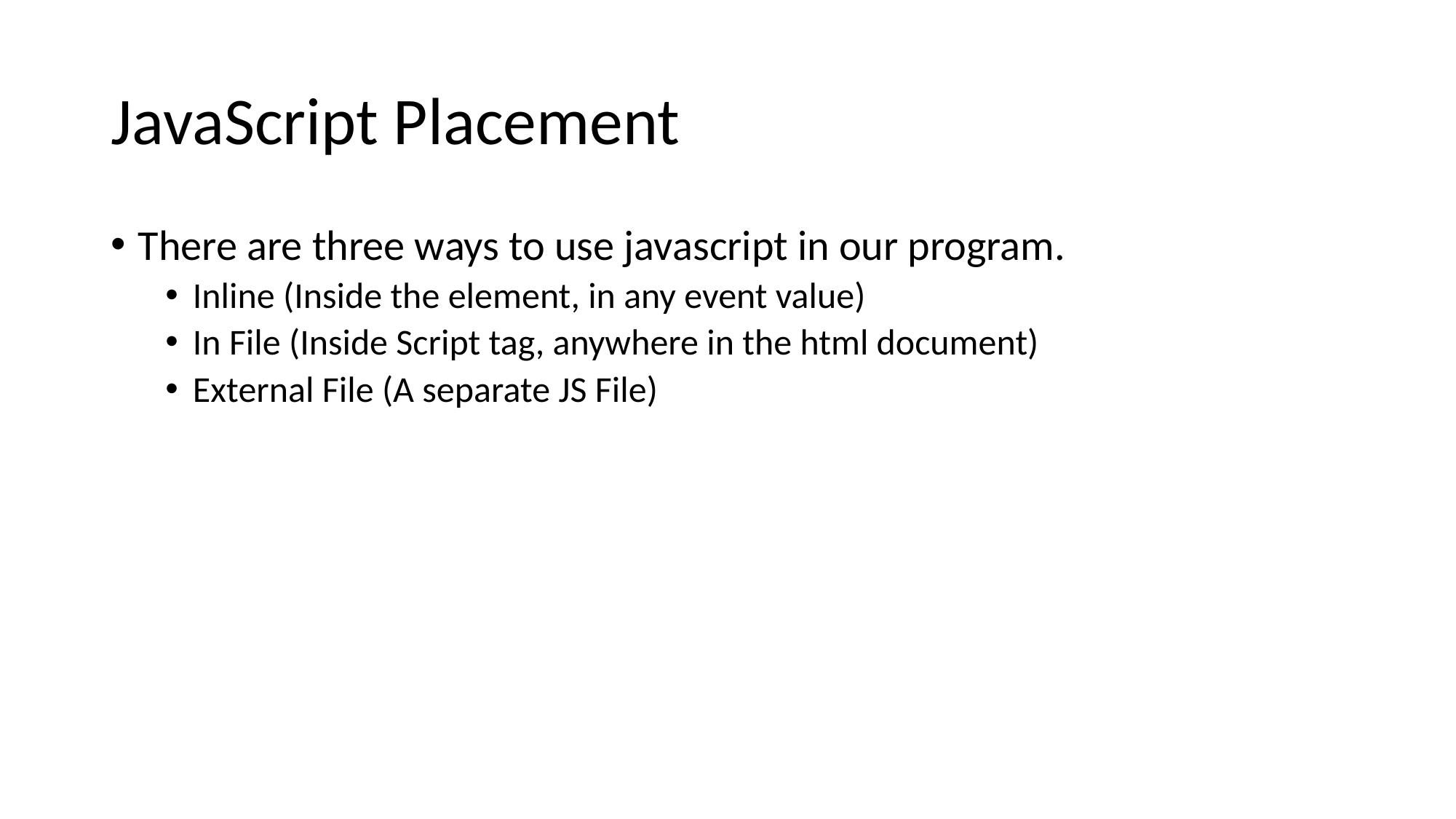

# JavaScript Placement
There are three ways to use javascript in our program.
Inline (Inside the element, in any event value)
In File (Inside Script tag, anywhere in the html document)
External File (A separate JS File)